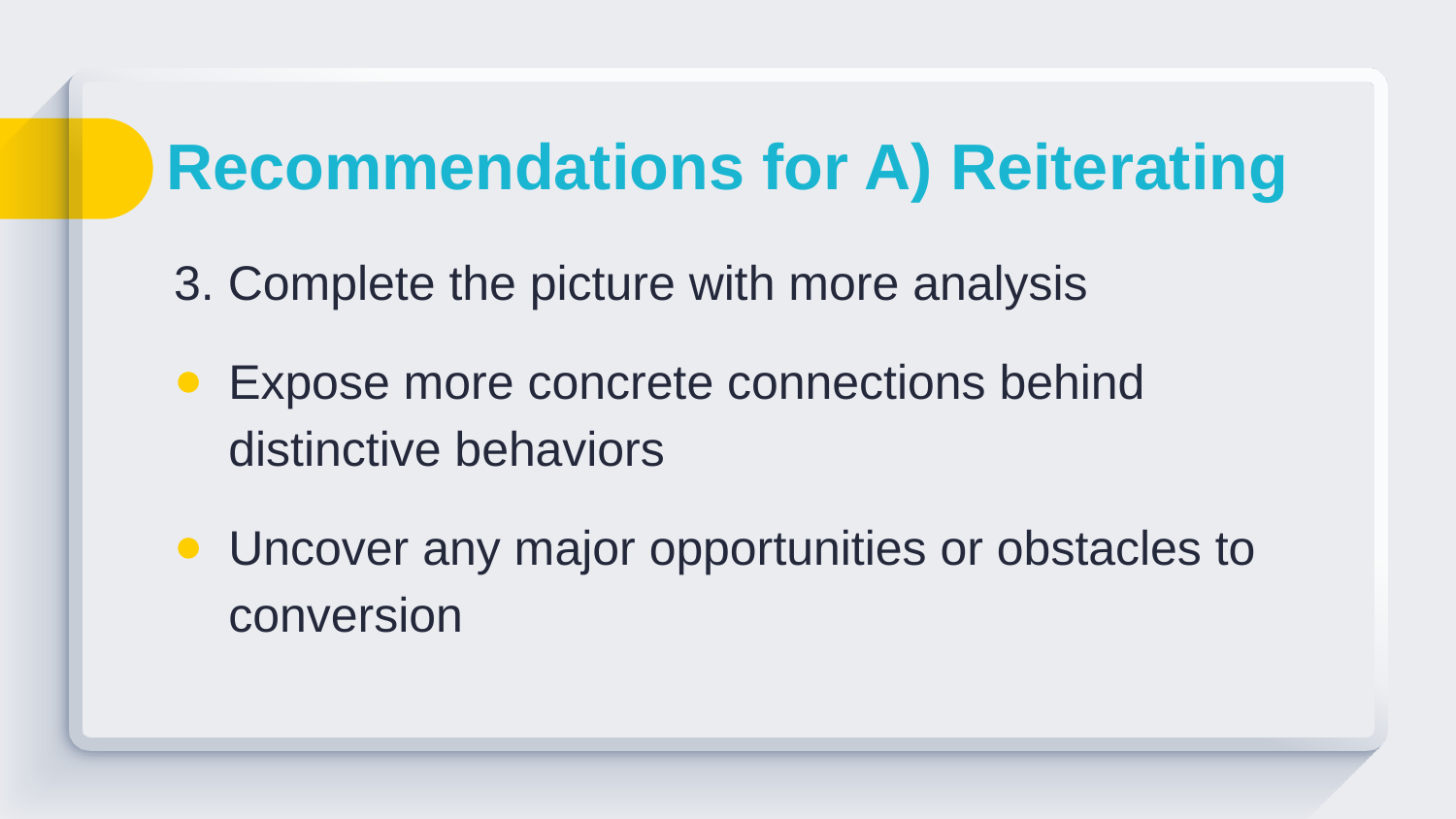

# Recommendations for A) Reiterating
3. Complete the picture with more analysis
Expose more concrete connections behind distinctive behaviors
Uncover any major opportunities or obstacles to conversion